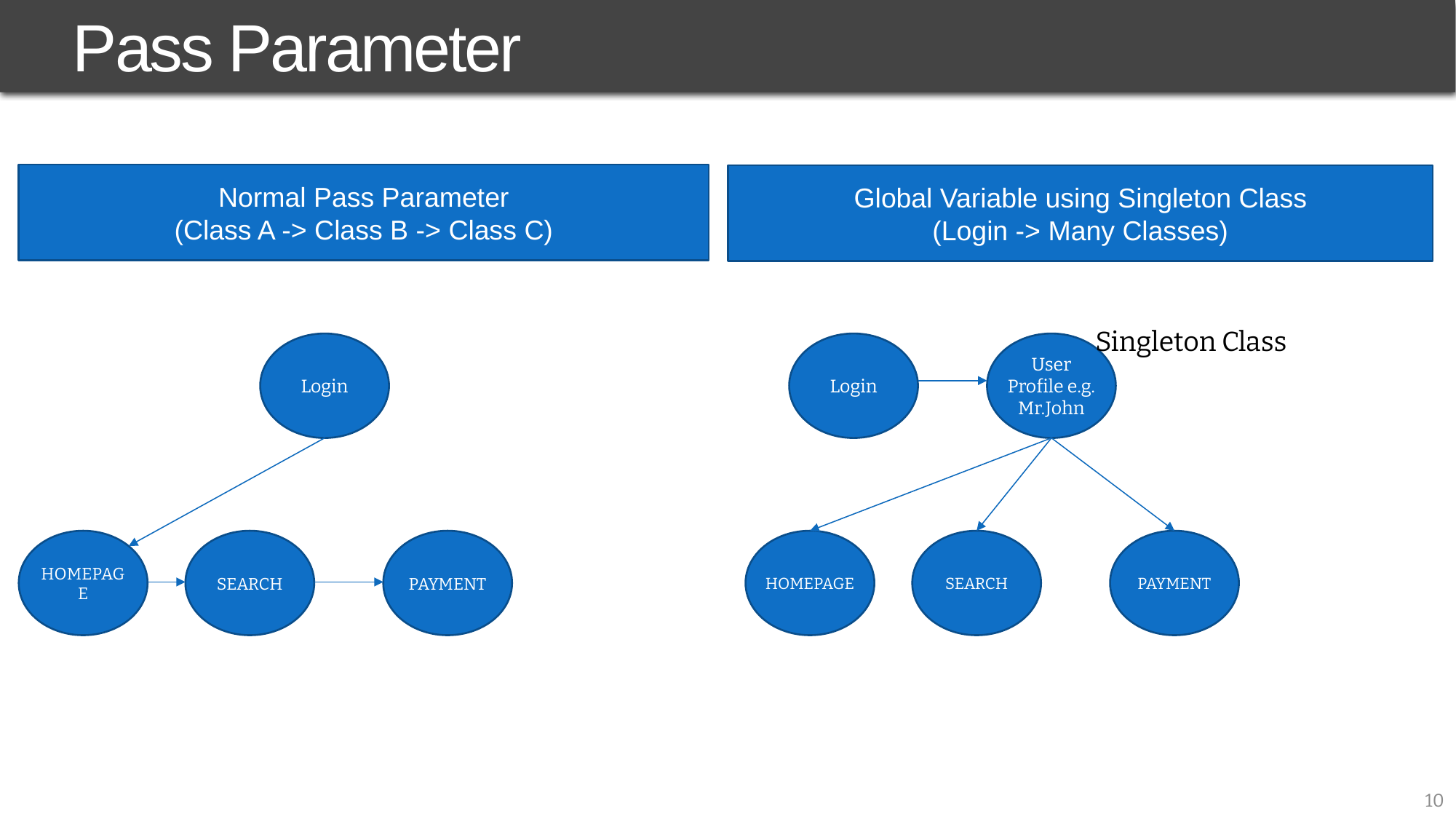

# Pass Parameter
Normal Pass Parameter
(Class A -> Class B -> Class C)
Global Variable using Singleton Class
(Login -> Many Classes)
Singleton Class
Login
Login
User Profile e.g. Mr.John
HOMEPAGE
SEARCH
PAYMENT
HOMEPAGE
SEARCH
PAYMENT
10